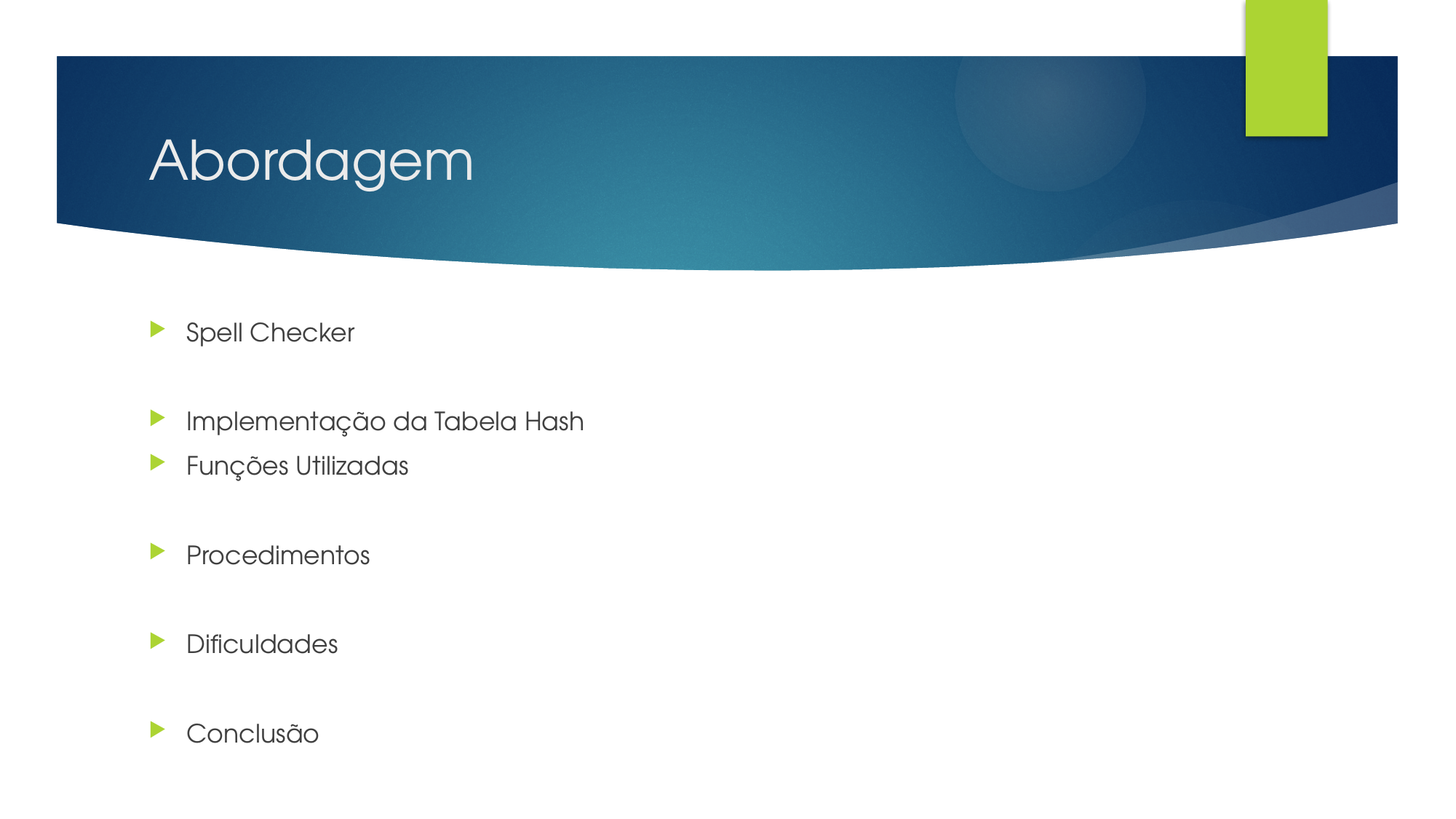

# Abordagem
Spell Checker

Implementação da Tabela Hash
Funções Utilizadas

Procedimentos

Dificuldades

Conclusão